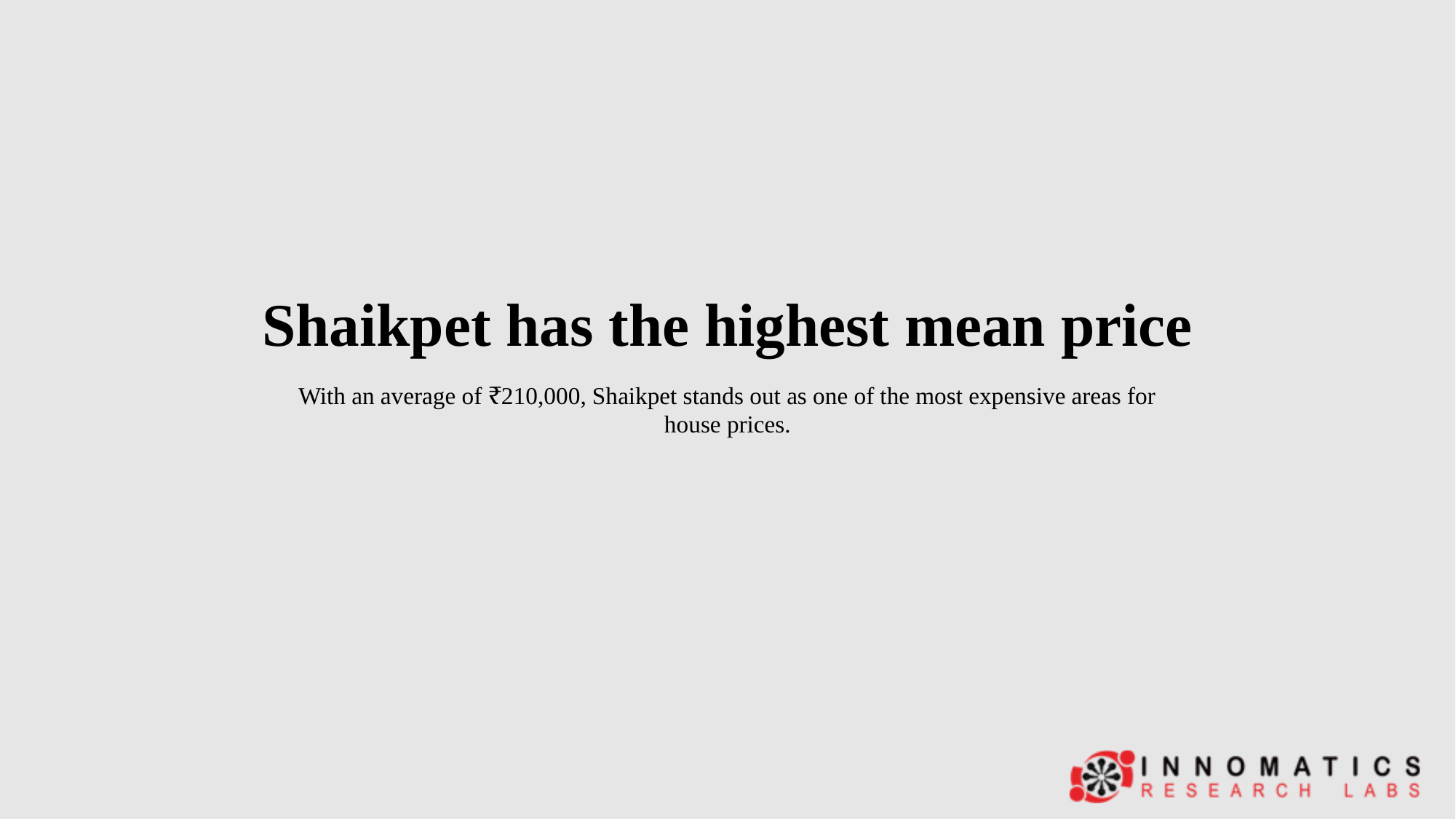

# Shaikpet has the highest mean price
With an average of ₹210,000, Shaikpet stands out as one of the most expensive areas for house prices.